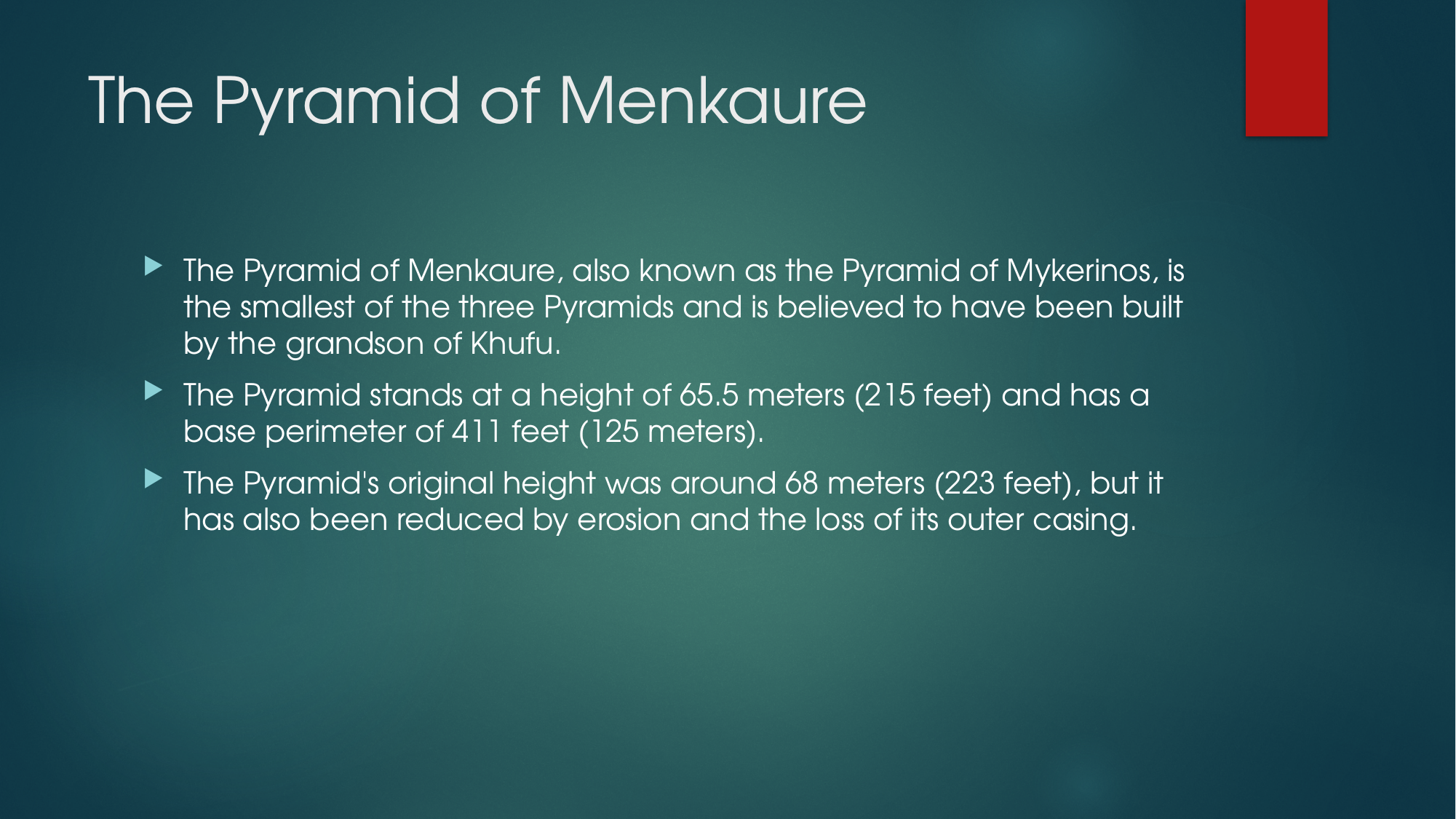

# The Pyramid of Menkaure
The Pyramid of Menkaure, also known as the Pyramid of Mykerinos, is the smallest of the three Pyramids and is believed to have been built by the grandson of Khufu.
The Pyramid stands at a height of 65.5 meters (215 feet) and has a base perimeter of 411 feet (125 meters).
The Pyramid's original height was around 68 meters (223 feet), but it has also been reduced by erosion and the loss of its outer casing.